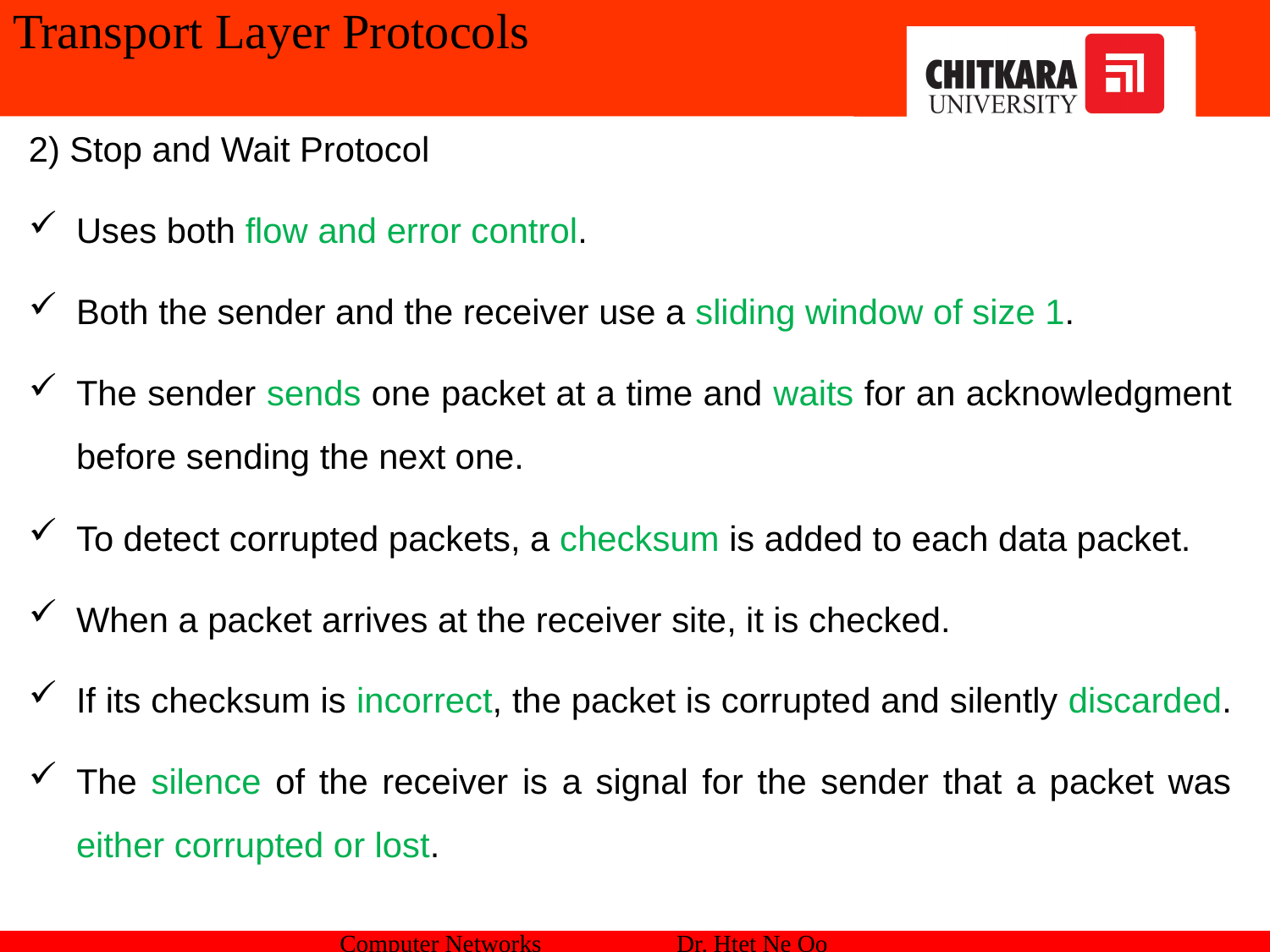

# Transport Layer Protocols
2) Stop and Wait Protocol
Uses both flow and error control.
Both the sender and the receiver use a sliding window of size 1.
The sender sends one packet at a time and waits for an acknowledgment before sending the next one.
To detect corrupted packets, a checksum is added to each data packet.
When a packet arrives at the receiver site, it is checked.
If its checksum is incorrect, the packet is corrupted and silently discarded.
﻿The silence of the receiver is a signal for the sender that a packet was either corrupted or lost.

Computer Networks                      Dr. Htet Ne Oo